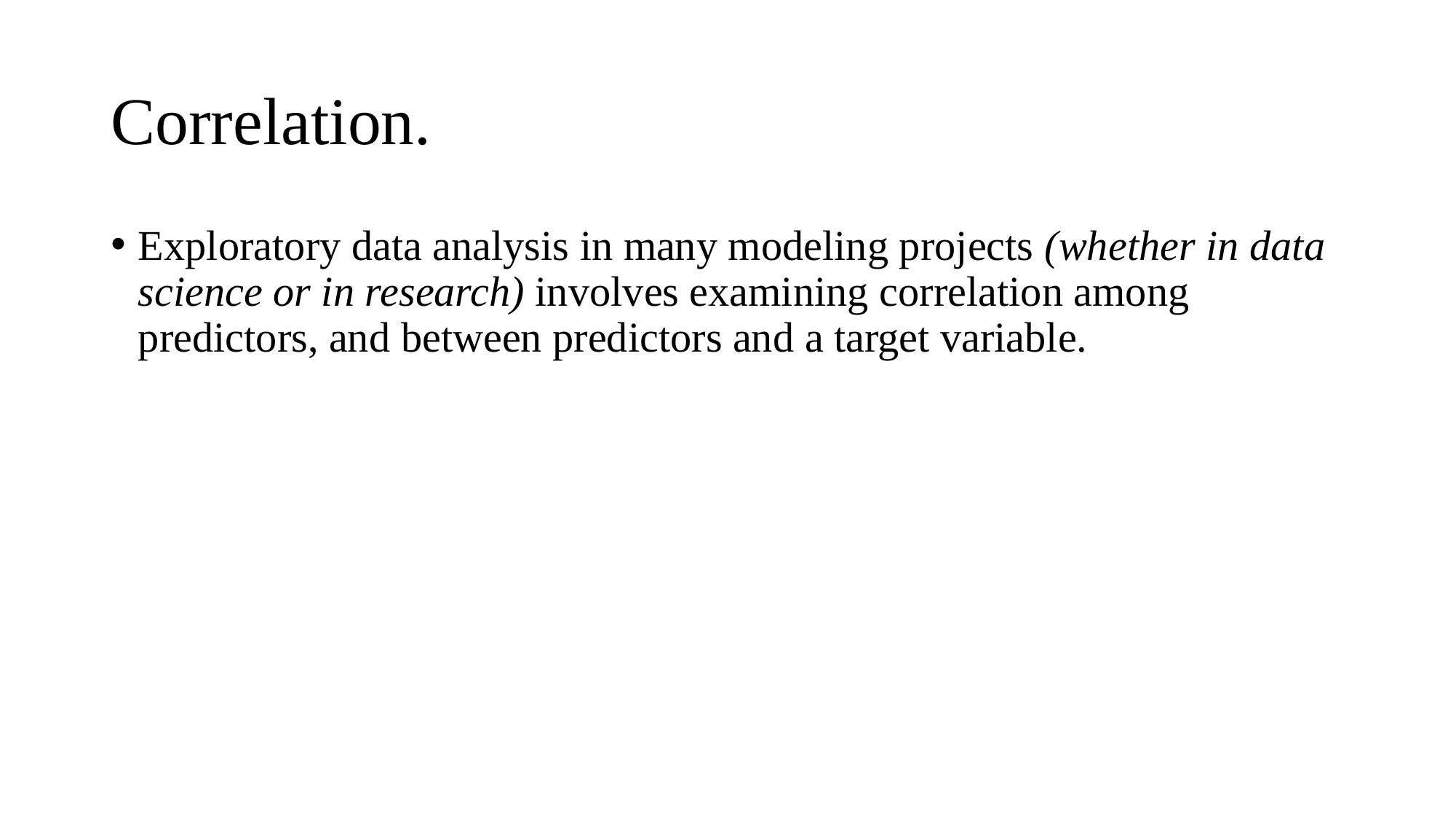

# Correlation.
Exploratory data analysis in many modeling projects (whether in data science or in research) involves examining correlation among predictors, and between predictors and a target variable.